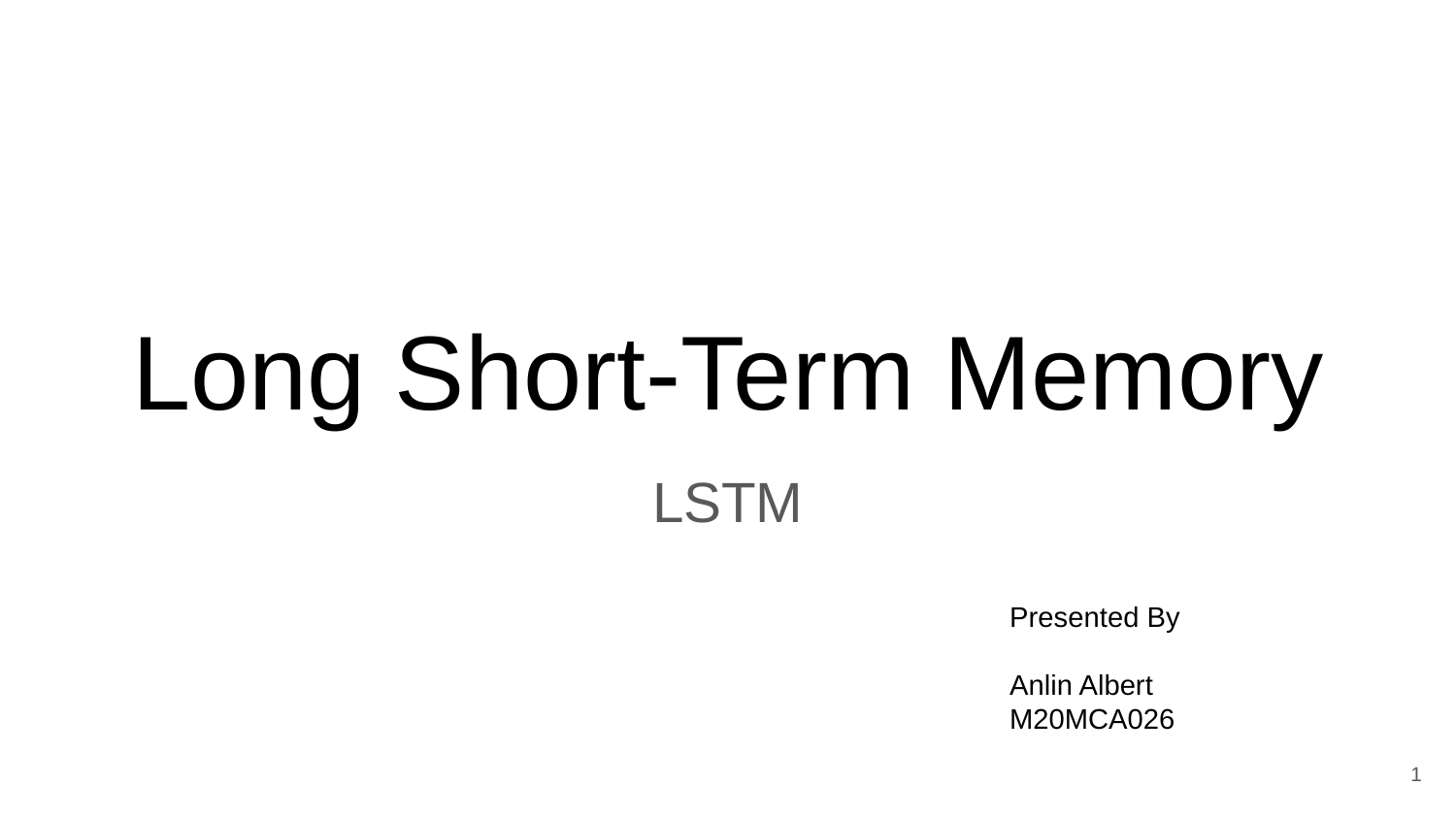

# Long Short-Term Memory
LSTM

Presented By

Anlin Albert
M20MCA026
1